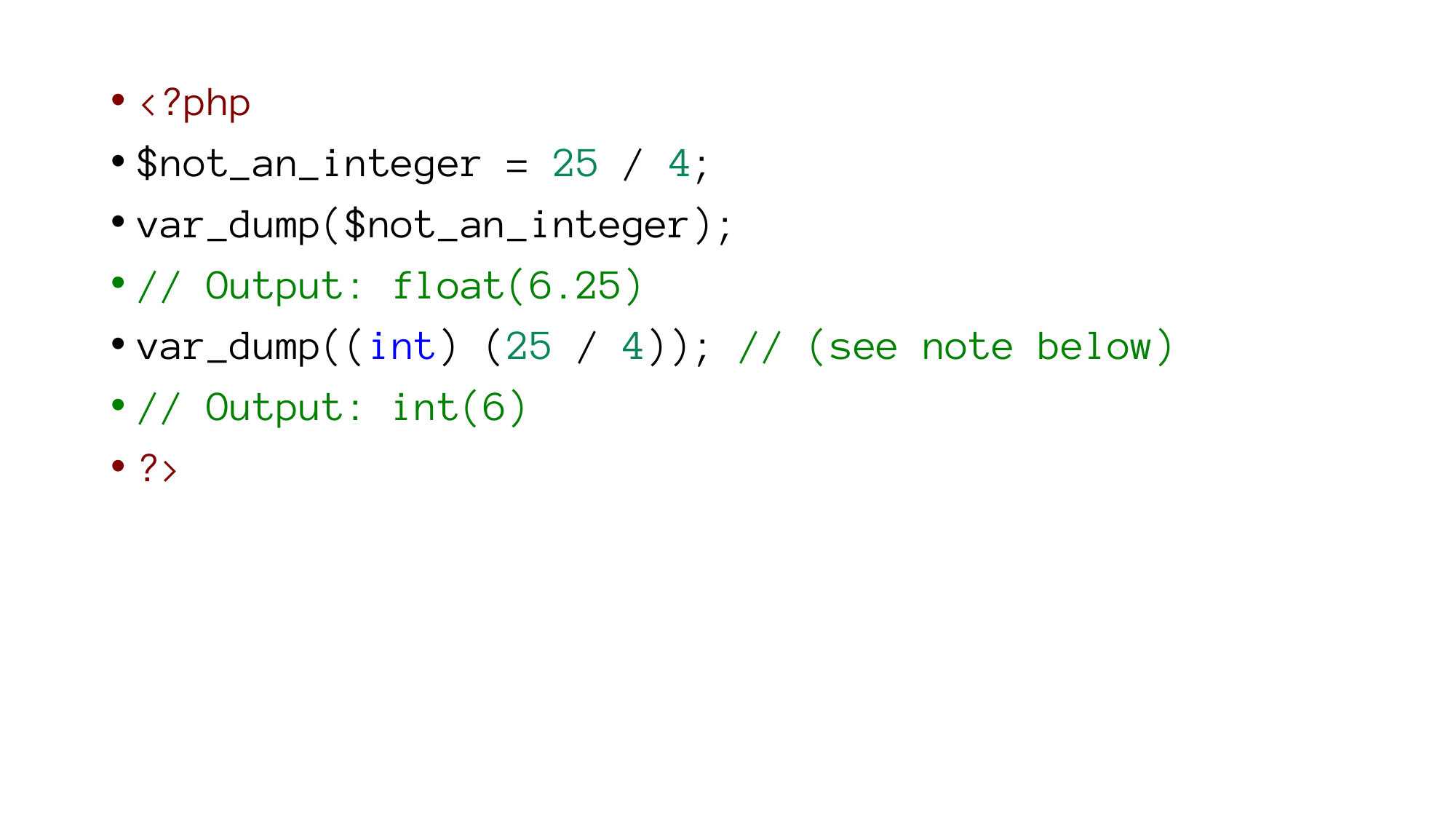

<?php
$not_an_integer = 25 / 4;
var_dump($not_an_integer);
// Output: float(6.25)
var_dump((int) (25 / 4)); // (see note below)
// Output: int(6)
?>